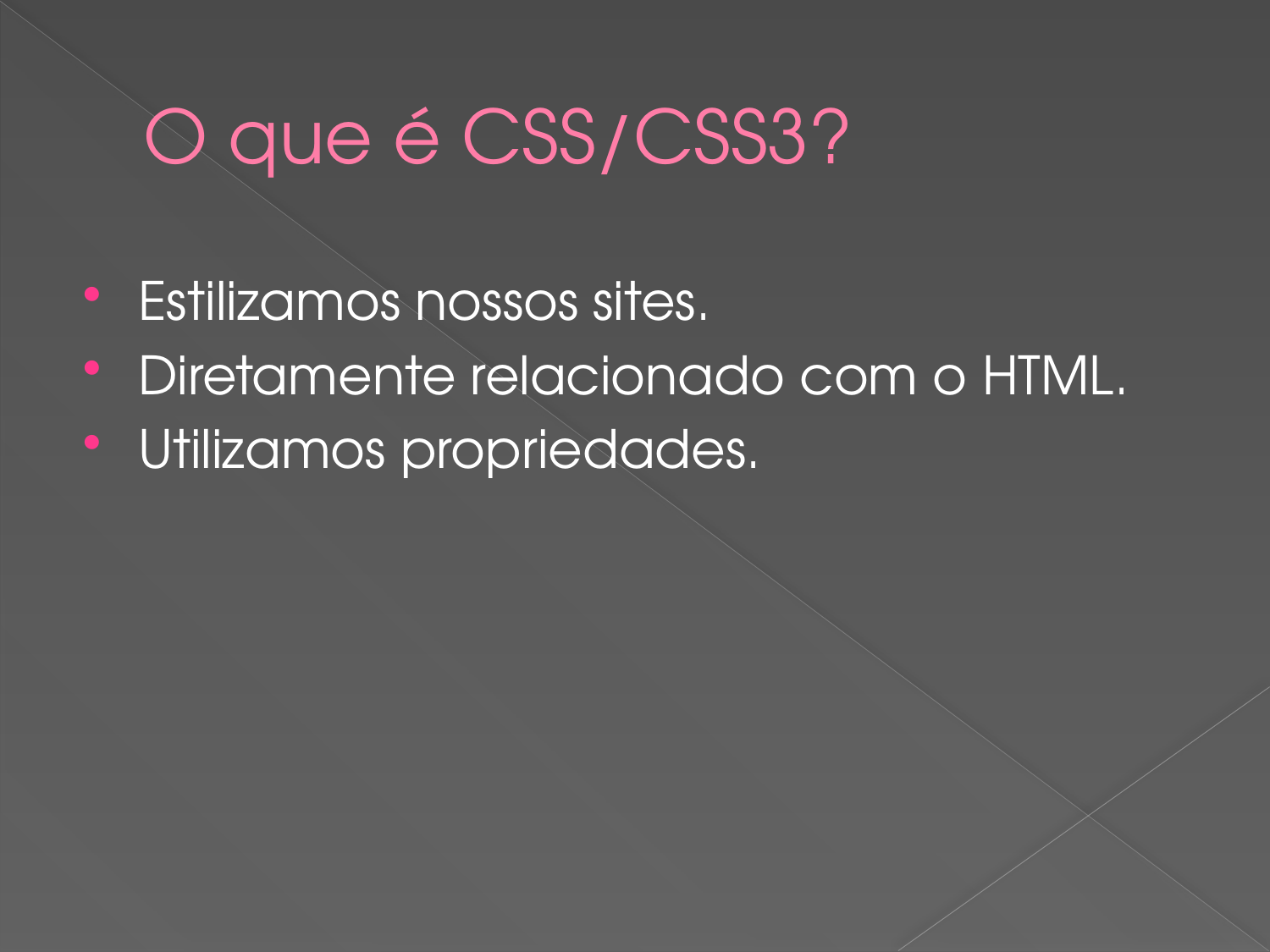

# O que é CSS/CSS3?
Estilizamos nossos sites.
Diretamente relacionado com o HTML.
Utilizamos propriedades.